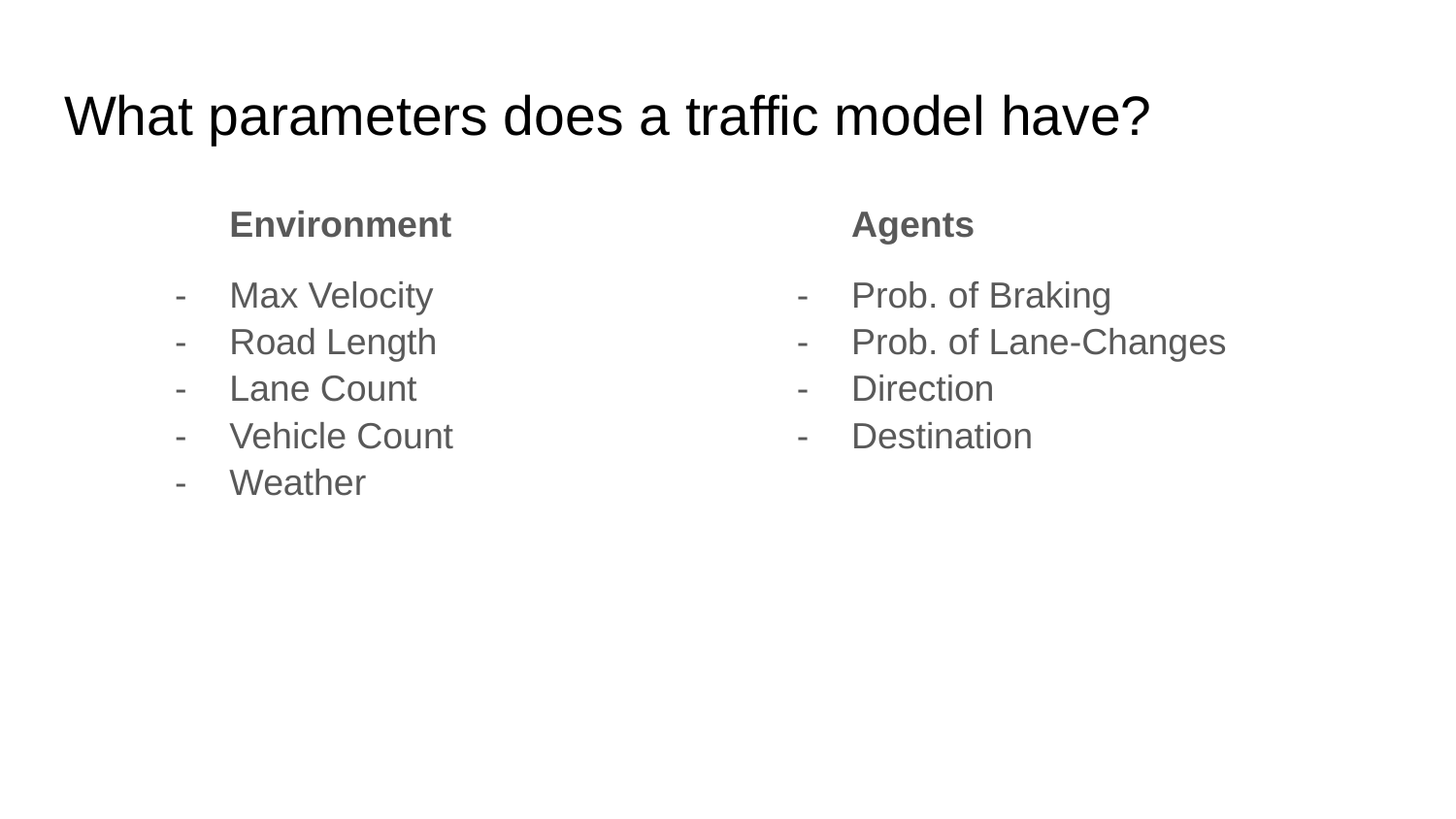

# What parameters does a traffic model have?
Environment
Max Velocity
Road Length
Lane Count
Vehicle Count
Weather

Agents
Prob. of Braking
Prob. of Lane-Changes
Direction
Destination